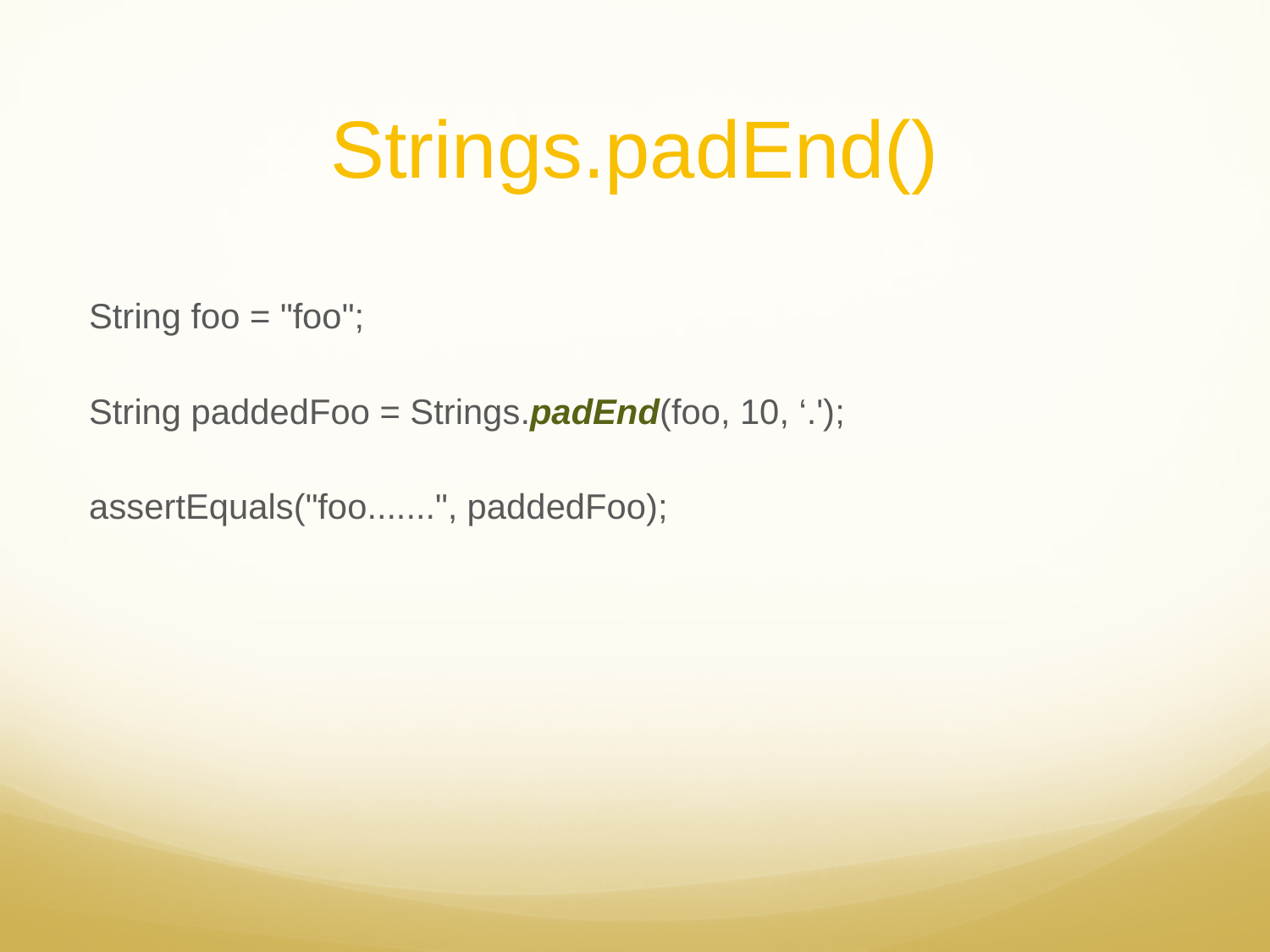

# Strings.padEnd()

String foo = "foo";

String paddedFoo = Strings.padEnd(foo, 10, ‘.');

assertEquals("foo.......", paddedFoo);